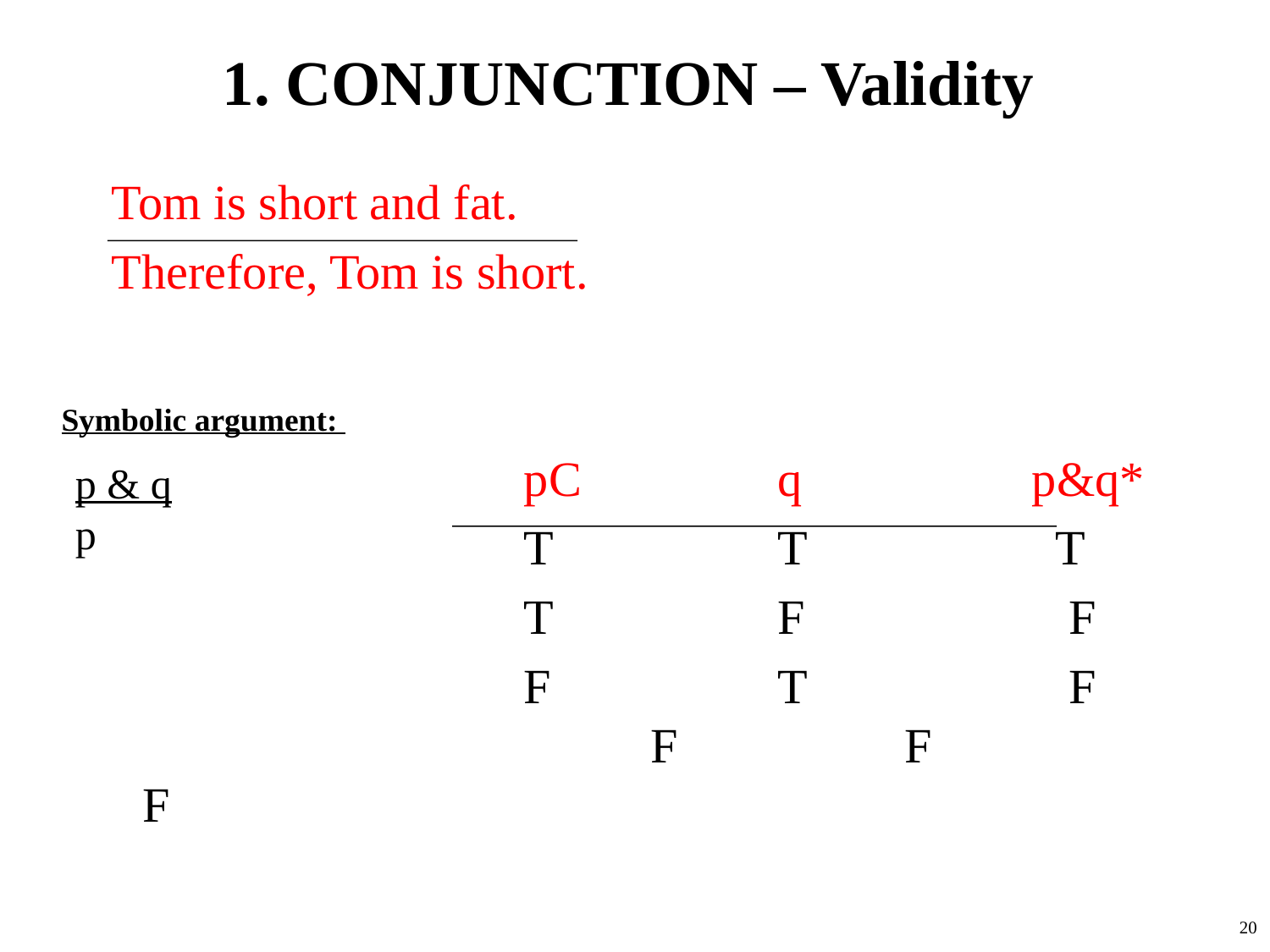

# 1. CONJUNCTION – Validity
Tom is short and fat.
Therefore, Tom is short.

				pC		q		p&q*
				T		T		  T
				T		F		   F
				F		T		   F					F		F		   F

Symbolic argument:
p & q
p

20